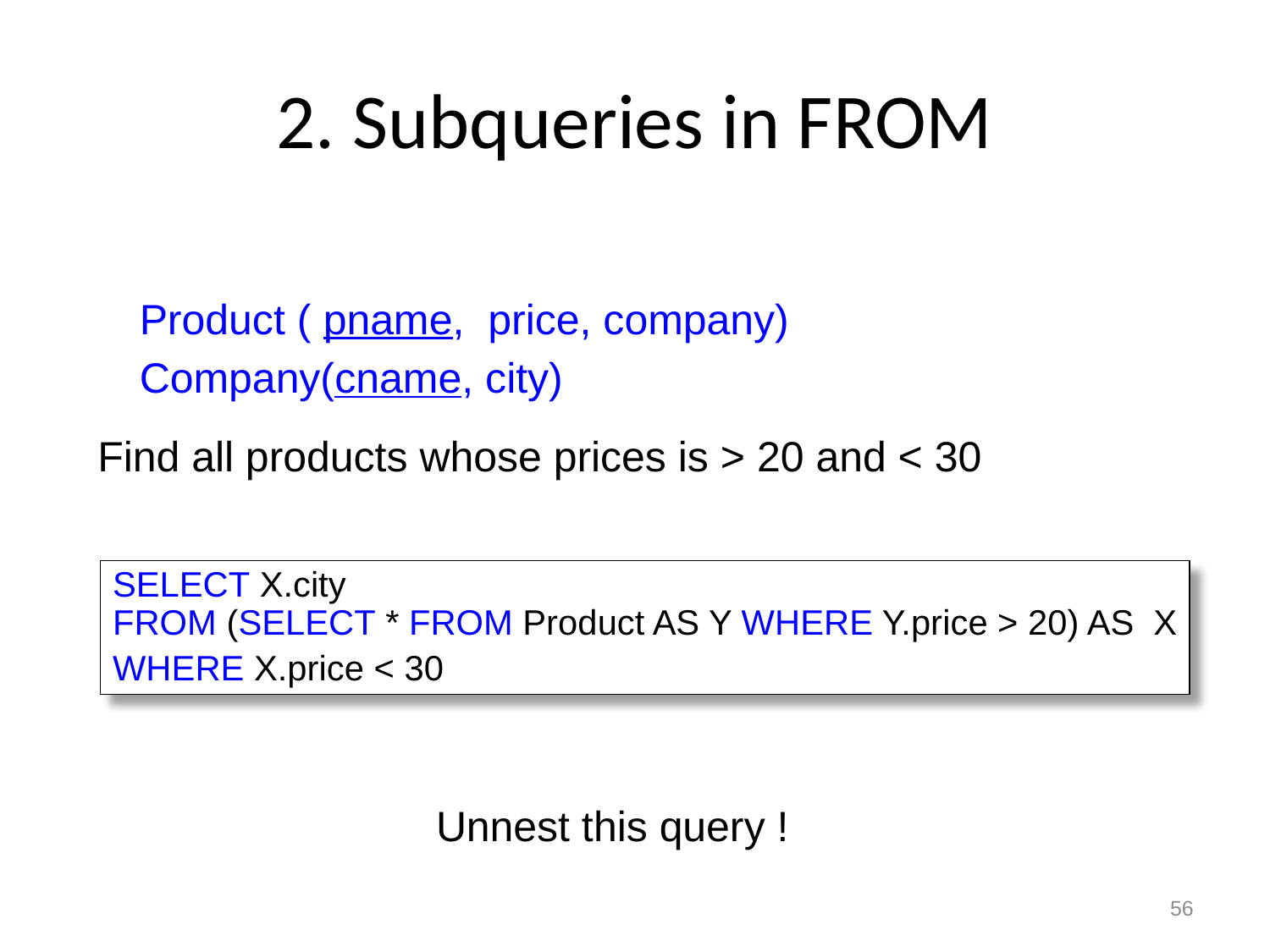

# 2. Subqueries in FROM
Product ( pname,  price, company)
Company(cname, city)
Find all products whose prices is > 20 and < 30
SELECT X.city
FROM (SELECT * FROM Product AS Y WHERE Y.price > 20) AS  X
WHERE X.price < 30
Unnest this query !

56